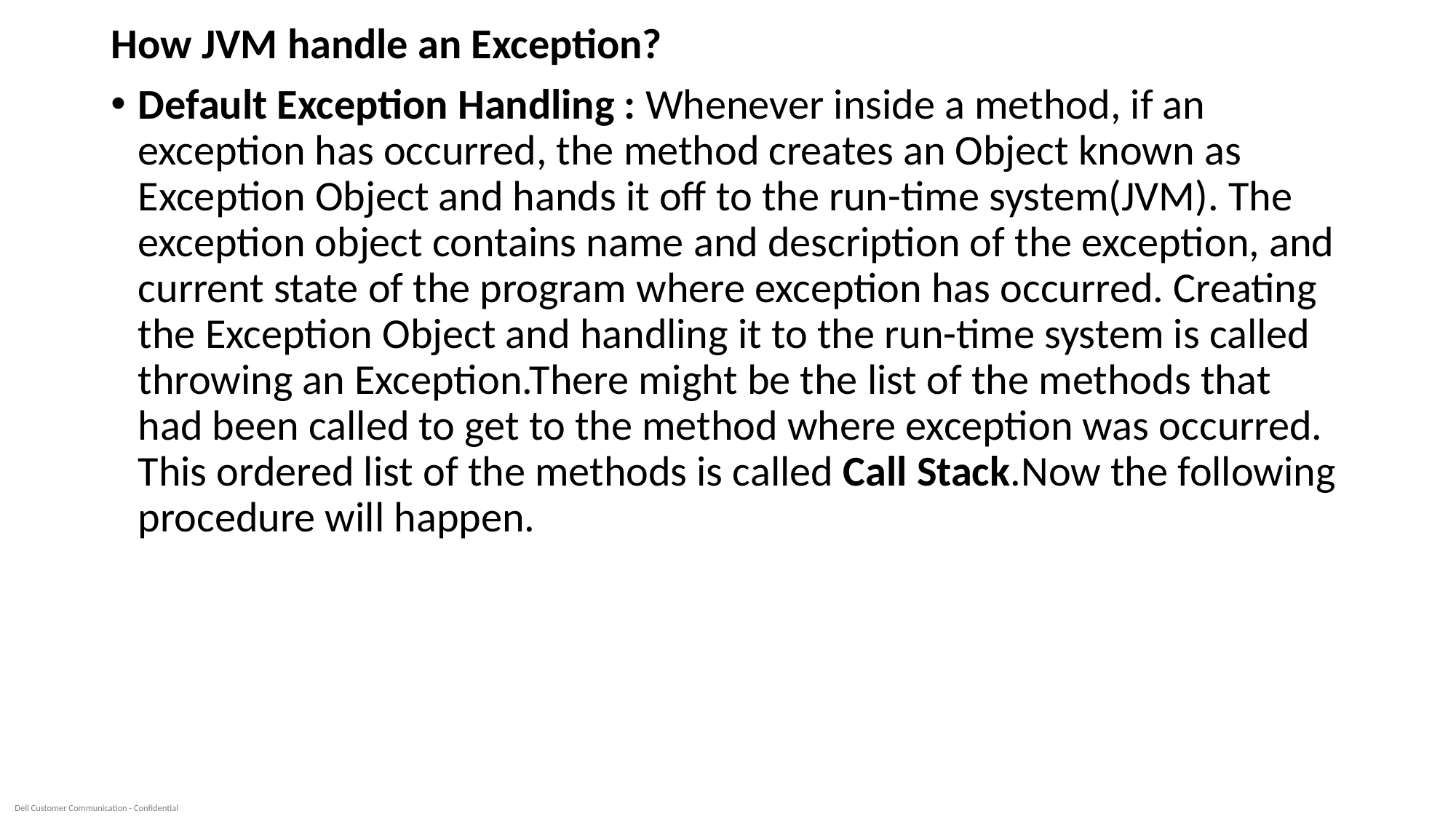

How JVM handle an Exception?
Default Exception Handling : Whenever inside a method, if an exception has occurred, the method creates an Object known as Exception Object and hands it off to the run-time system(JVM). The exception object contains name and description of the exception, and current state of the program where exception has occurred. Creating the Exception Object and handling it to the run-time system is called throwing an Exception.There might be the list of the methods that had been called to get to the method where exception was occurred. This ordered list of the methods is called Call Stack.Now the following procedure will happen.